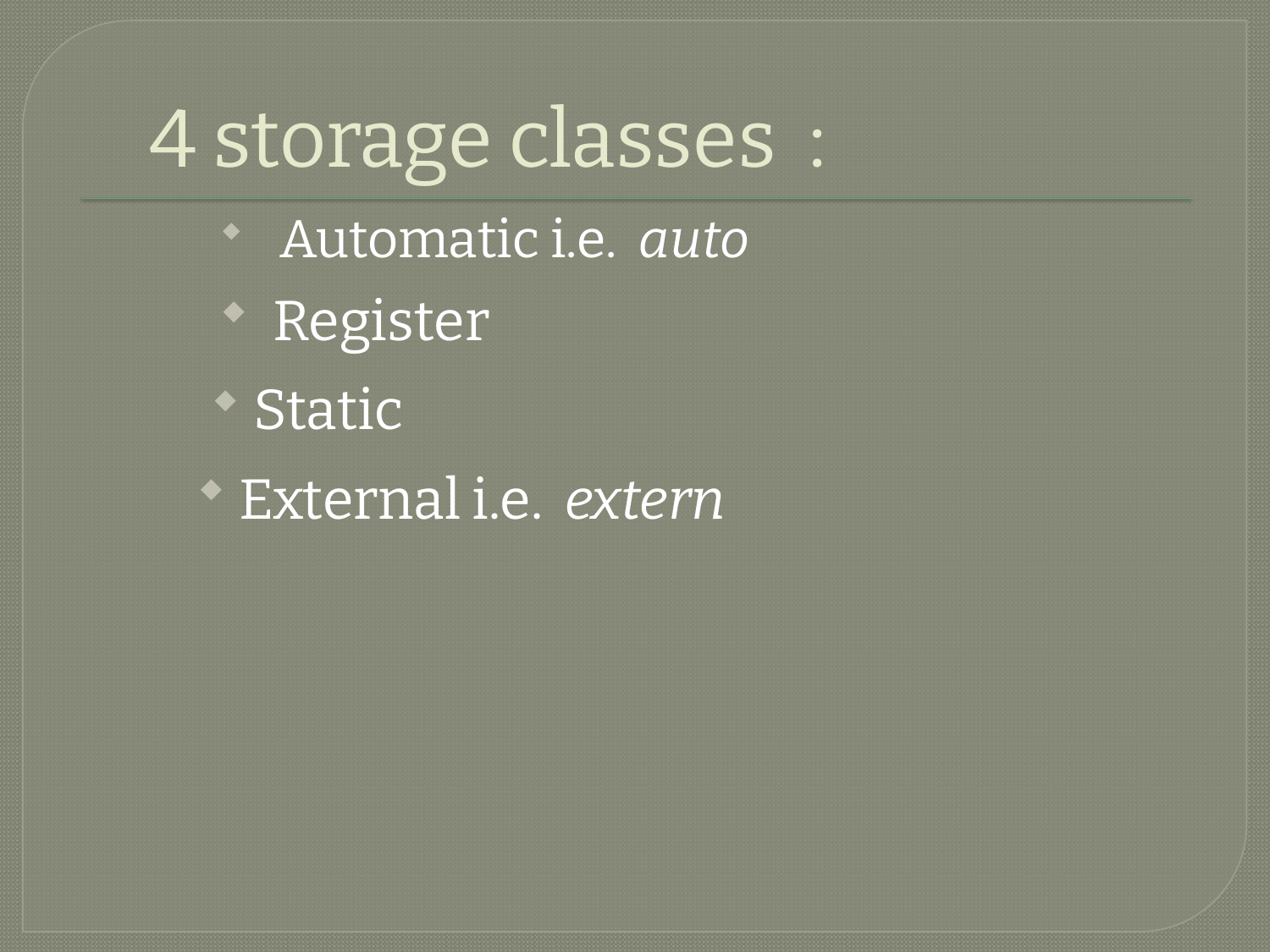

# 4 storage classes  :
  Automatic i.e.  auto

  Register
 Static
 External i.e.  extern